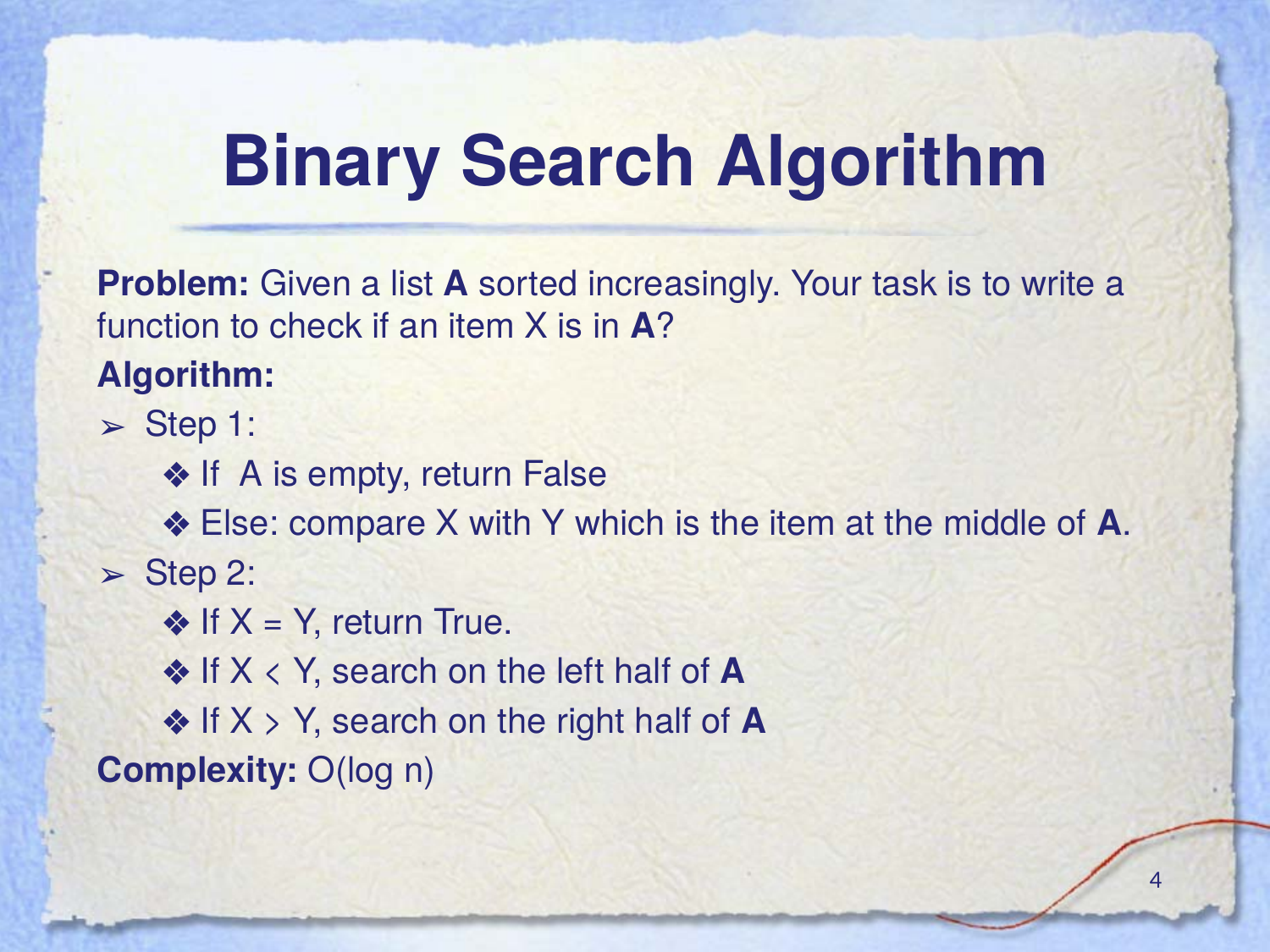

# Binary Search Algorithm
Problem: Given a list A sorted increasingly. Your task is to write a function to check if an item X is in A?
Algorithm:
Step 1:
If  A is empty, return False
Else: compare X with Y which is the item at the middle of A.
Step 2:
If X = Y, return True.
If X < Y, search on the left half of A
If X > Y, search on the right half of A
Complexity: O(log n)
4